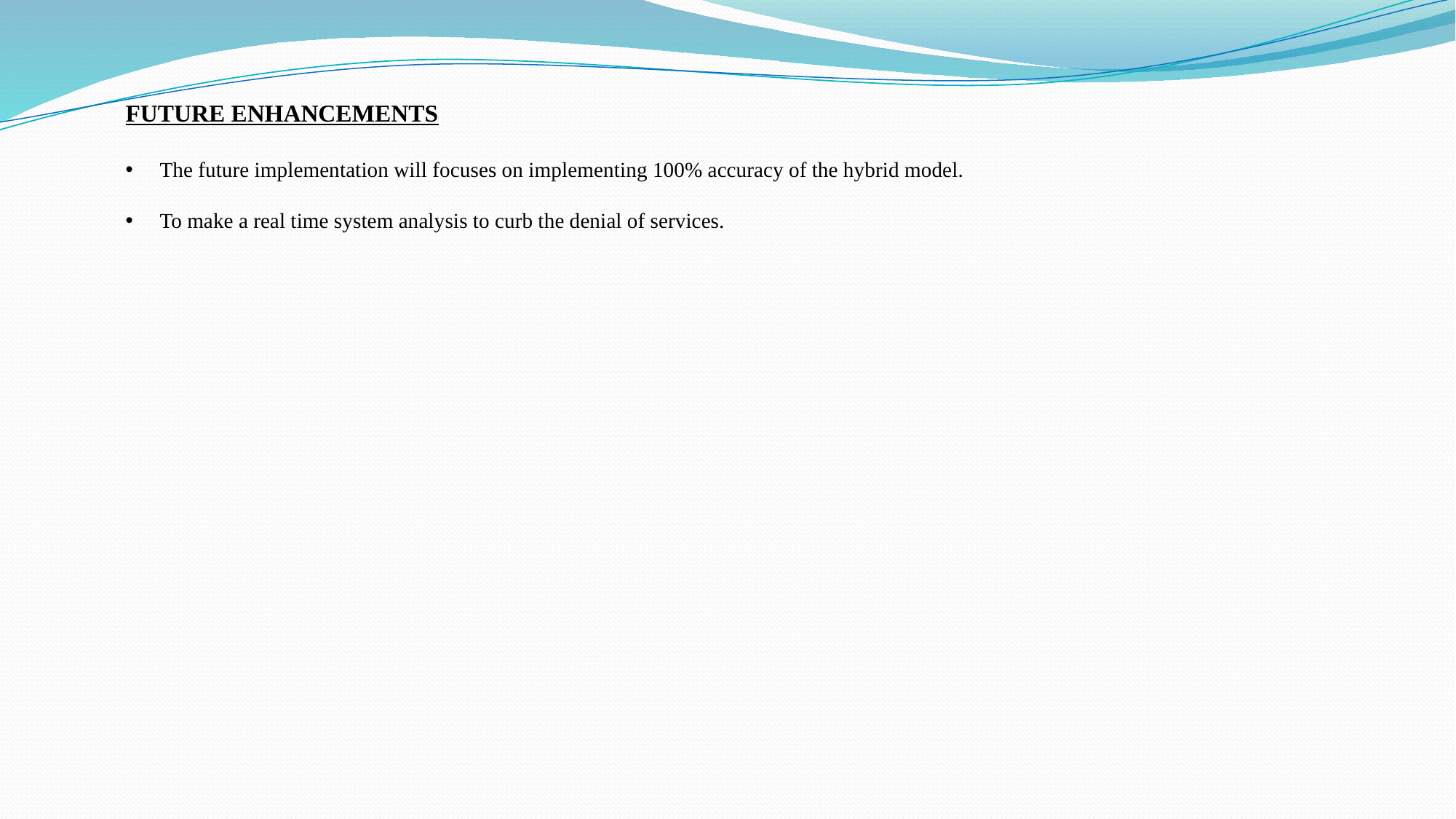

FUTURE ENHANCEMENTS

The future implementation will focuses on implementing 100% accuracy of the hybrid model.

To make a real time system analysis to curb the denial of services.